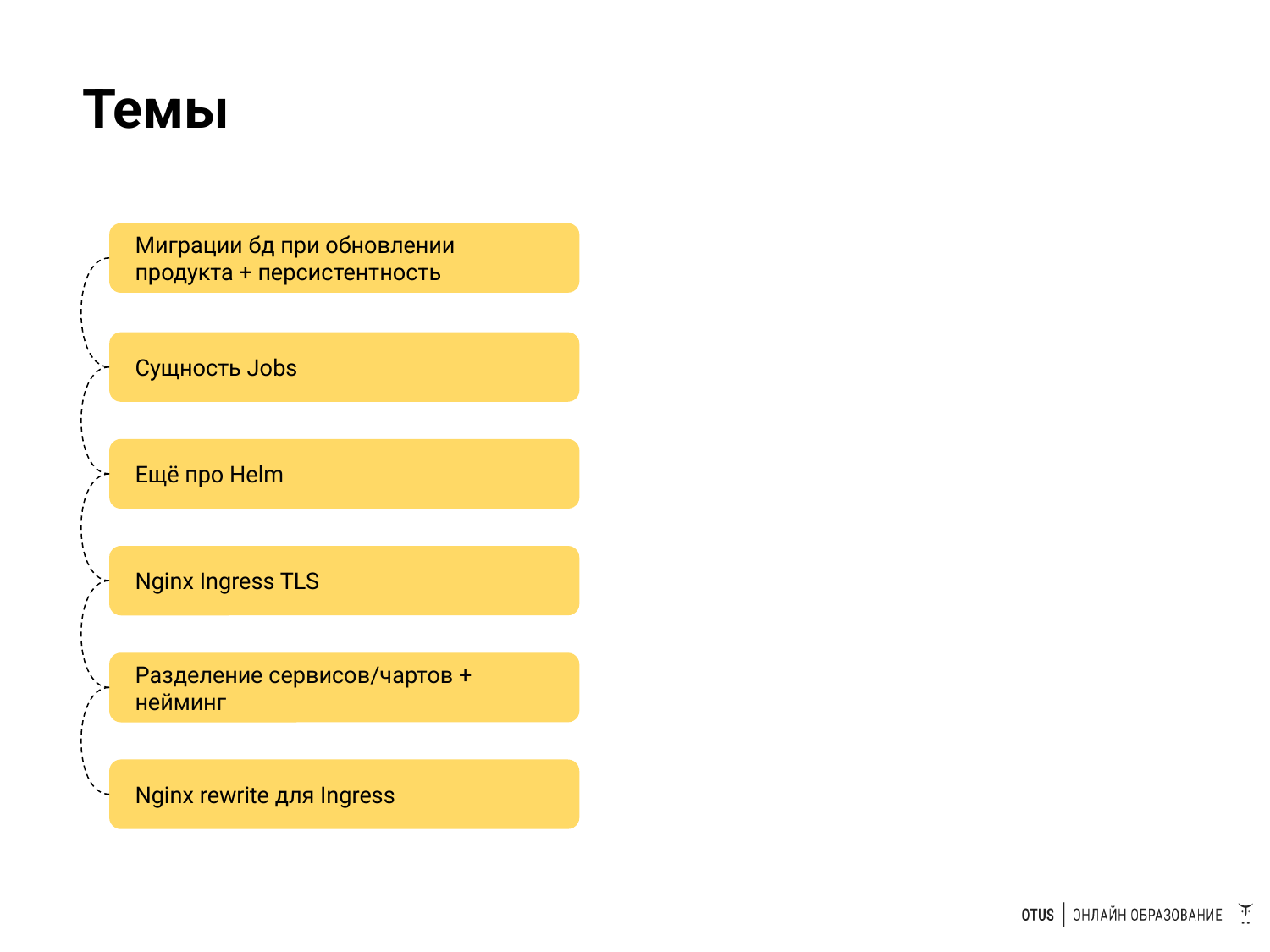

# Темы
Миграции бд при обновлении продукта + персистентность
Сущность Jobs
Ещё про Helm
Nginx Ingress TLS
Разделение сервисов/чартов + нейминг
Nginx rewrite для Ingress